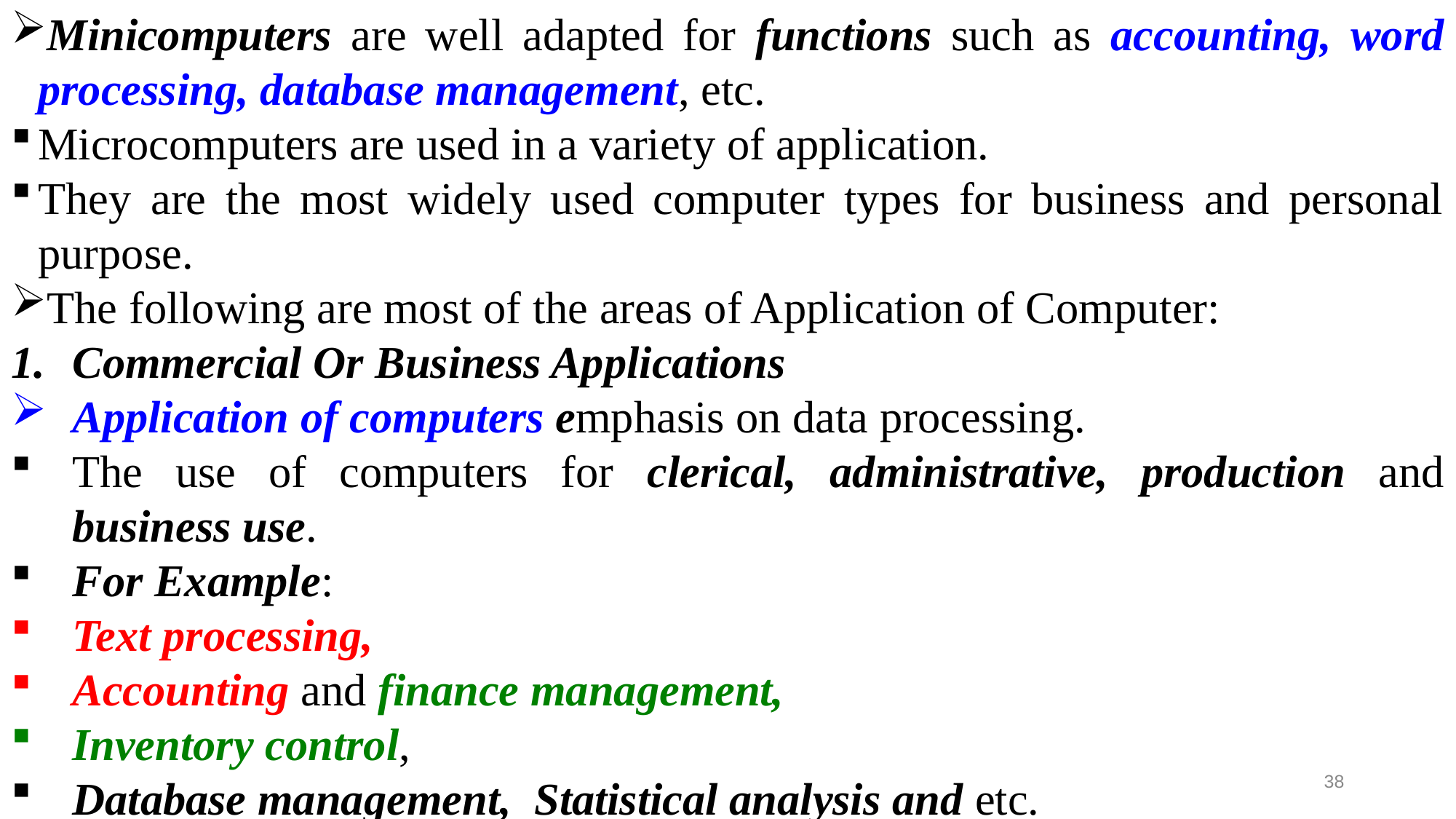

Minicomputers are well adapted for functions such as accounting, word processing, database management, etc.
Microcomputers are used in a variety of application.
They are the most widely used computer types for business and personal purpose.
The following are most of the areas of Application of Computer:
Commercial Or Business Applications
Application of computers emphasis on data processing.
The use of computers for clerical, administrative, production and business use.
For Example:
Text processing,
Accounting and finance management,
Inventory control,
Database management,  Statistical analysis and etc.
38